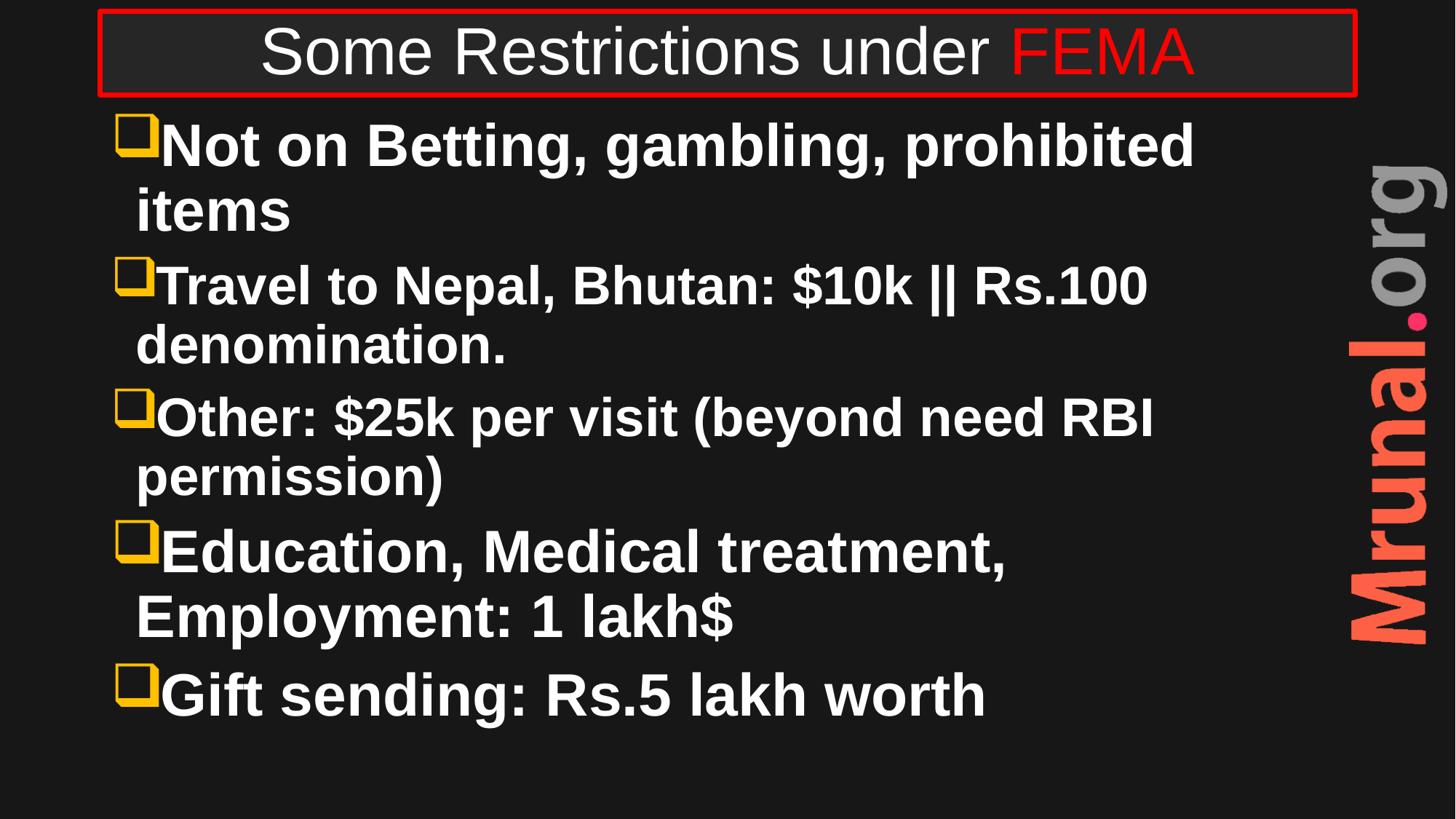

# Some Restrictions under FEMA
Not on Betting, gambling, prohibited items
Travel to Nepal, Bhutan: $10k || Rs.100 denomination.
Other: $25k per visit (beyond need RBI permission)
Education, Medical treatment, Employment: 1 lakh$
Gift sending: Rs.5 lakh worth